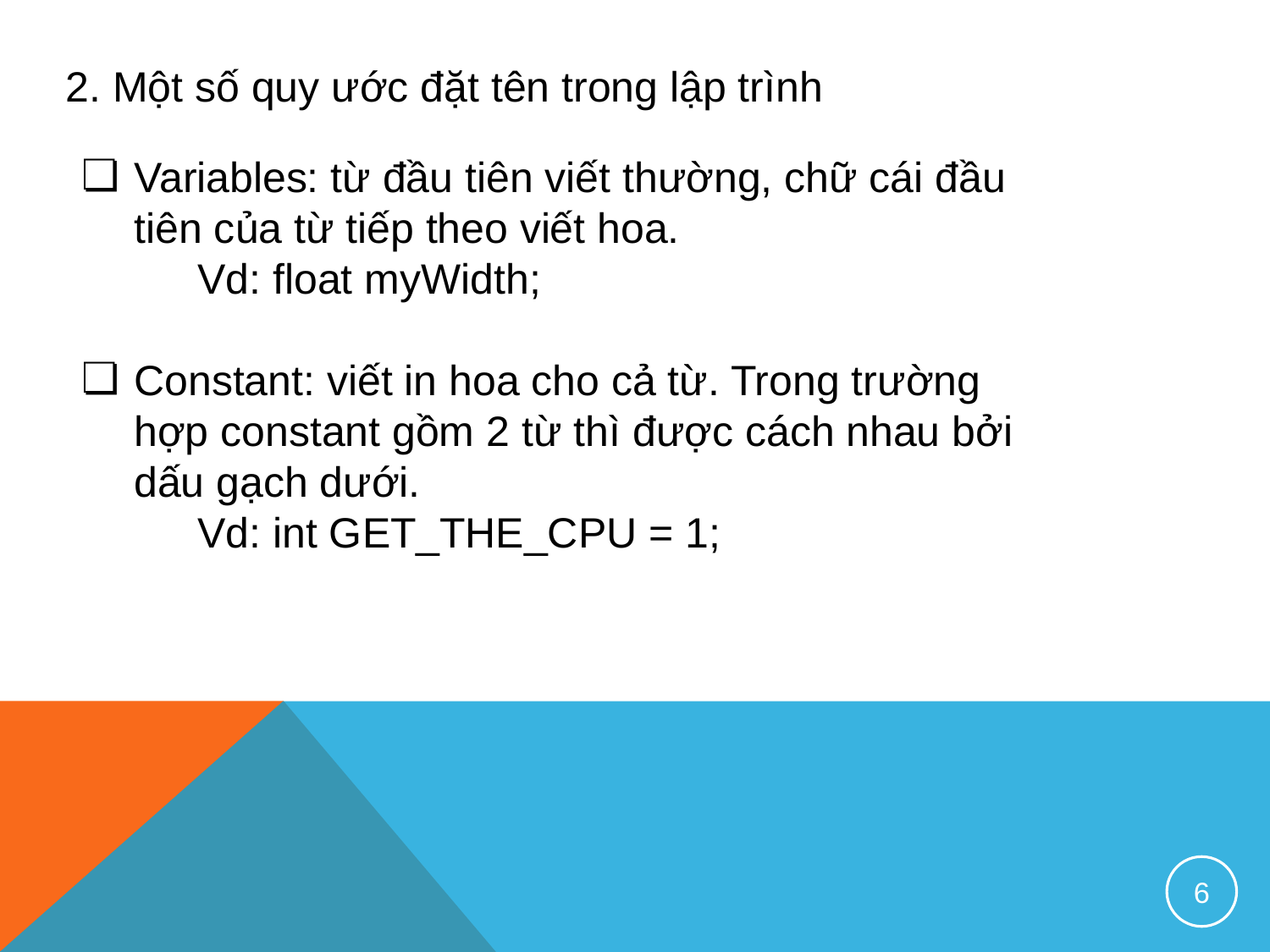

2. Một số quy ước đặt tên trong lập trình
Variables: từ đầu tiên viết thường, chữ cái đầu tiên của từ tiếp theo viết hoa.
Vd: float myWidth;

Constant: viết in hoa cho cả từ. Trong trường hợp constant gồm 2 từ thì được cách nhau bởi dấu gạch dưới.
Vd: int GET_THE_CPU = 1;

6